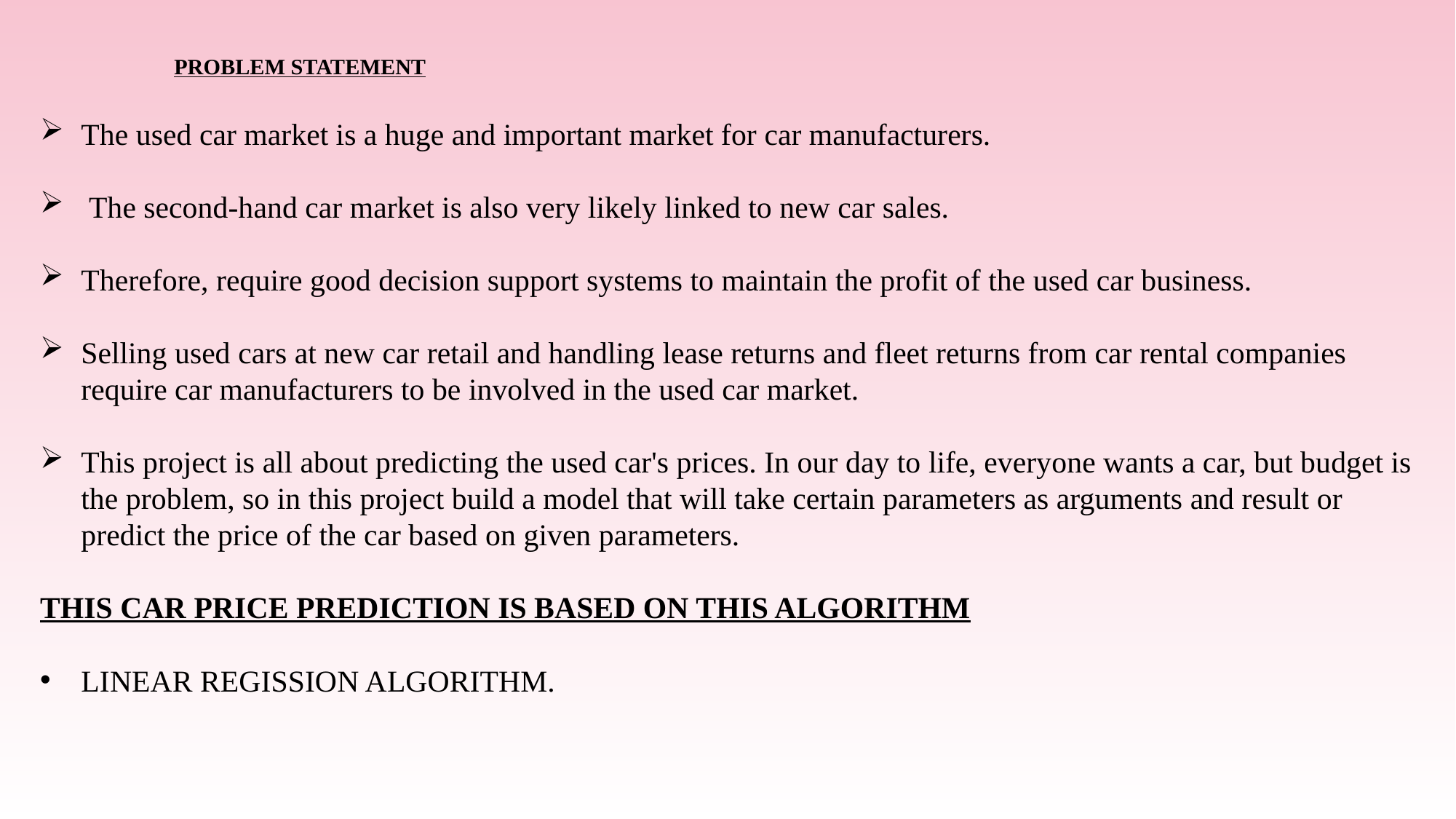

# PROBLEM STATEMENT
The used car market is a huge and important market for car manufacturers.

 The second-hand car market is also very likely linked to new car sales.

Therefore, require good decision support systems to maintain the profit of the used car business.

Selling used cars at new car retail and handling lease returns and fleet returns from car rental companies require car manufacturers to be involved in the used car market.

This project is all about predicting the used car's prices. In our day to life, everyone wants a car, but budget is the problem, so in this project build a model that will take certain parameters as arguments and result or predict the price of the car based on given parameters.

THIS CAR PRICE PREDICTION IS BASED ON THIS ALGORITHM

LINEAR REGISSION ALGORITHM.